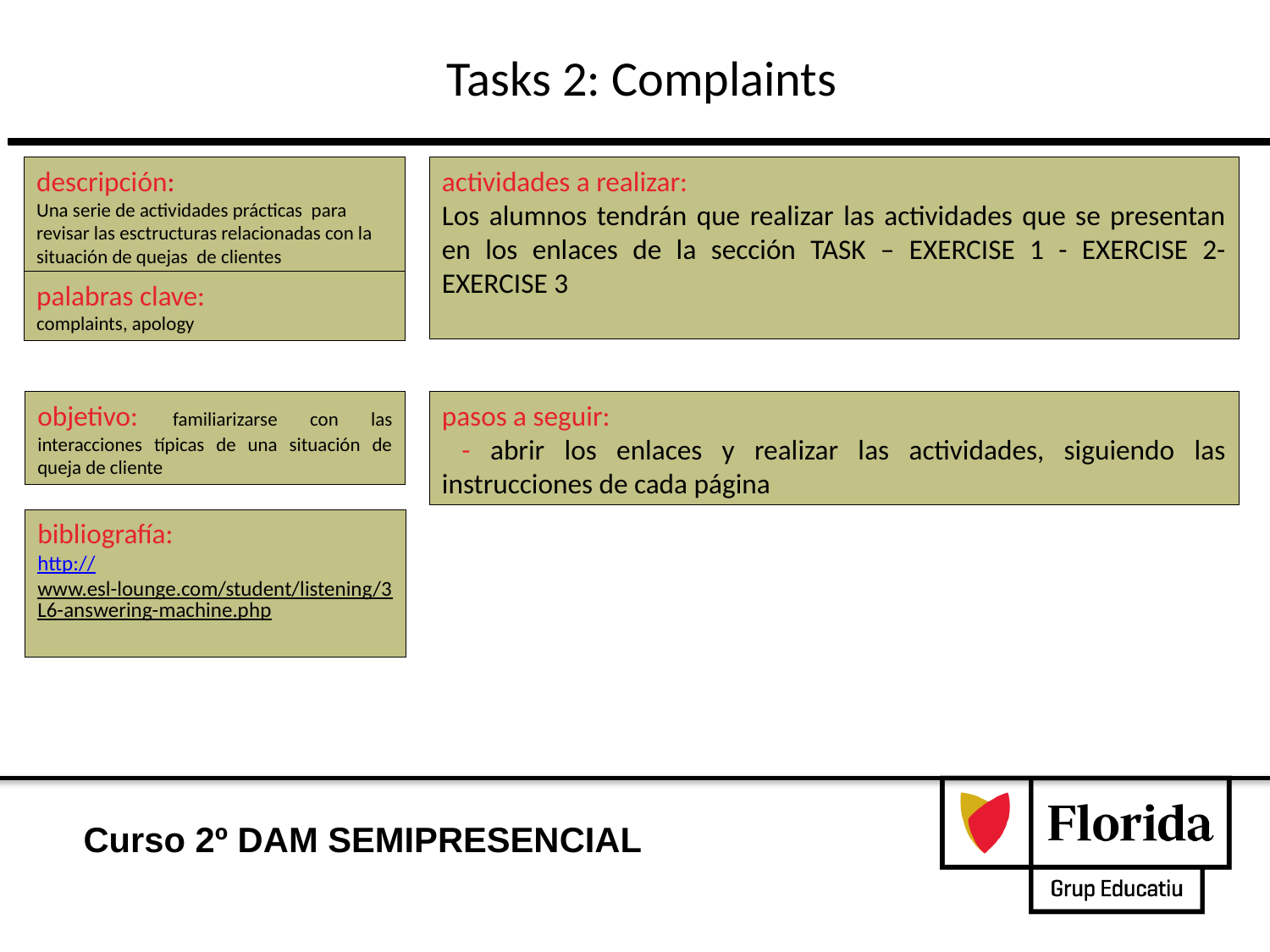

Tasks 2: Complaints

actividades a realizar:
Los alumnos tendrán que realizar las actividades que se presentan en los enlaces de la sección TASK – EXERCISE 1 - EXERCISE 2- EXERCISE 3

descripción:
Una serie de actividades prácticas  para revisar las esctructuras relacionadas con la situación de quejas  de clientes
palabras clave:
complaints, apology
pasos a seguir:
 - abrir los enlaces y realizar las actividades, siguiendo las instrucciones de cada página
objetivo: familiarizarse con las interacciones típicas de una situación de queja de cliente
bibliografía:
http://www.esl-lounge.com/student/listening/3L6-answering-machine.php

Curso 2º DAM SEMIPRESENCIAL